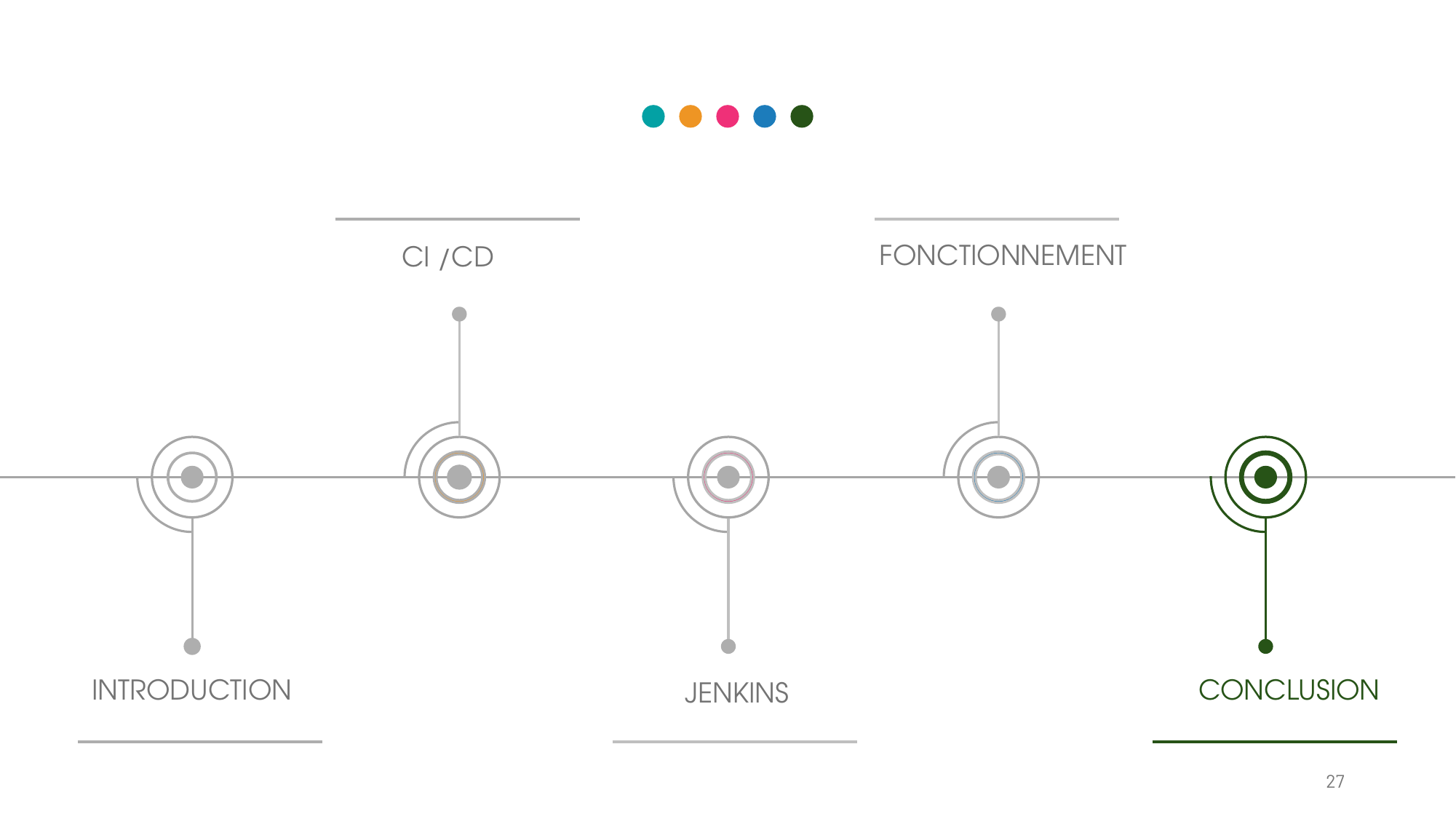

CI /CD

INTRODUCTION
JENKINS

FONCTIONNEMENT

CONCLUSION
27